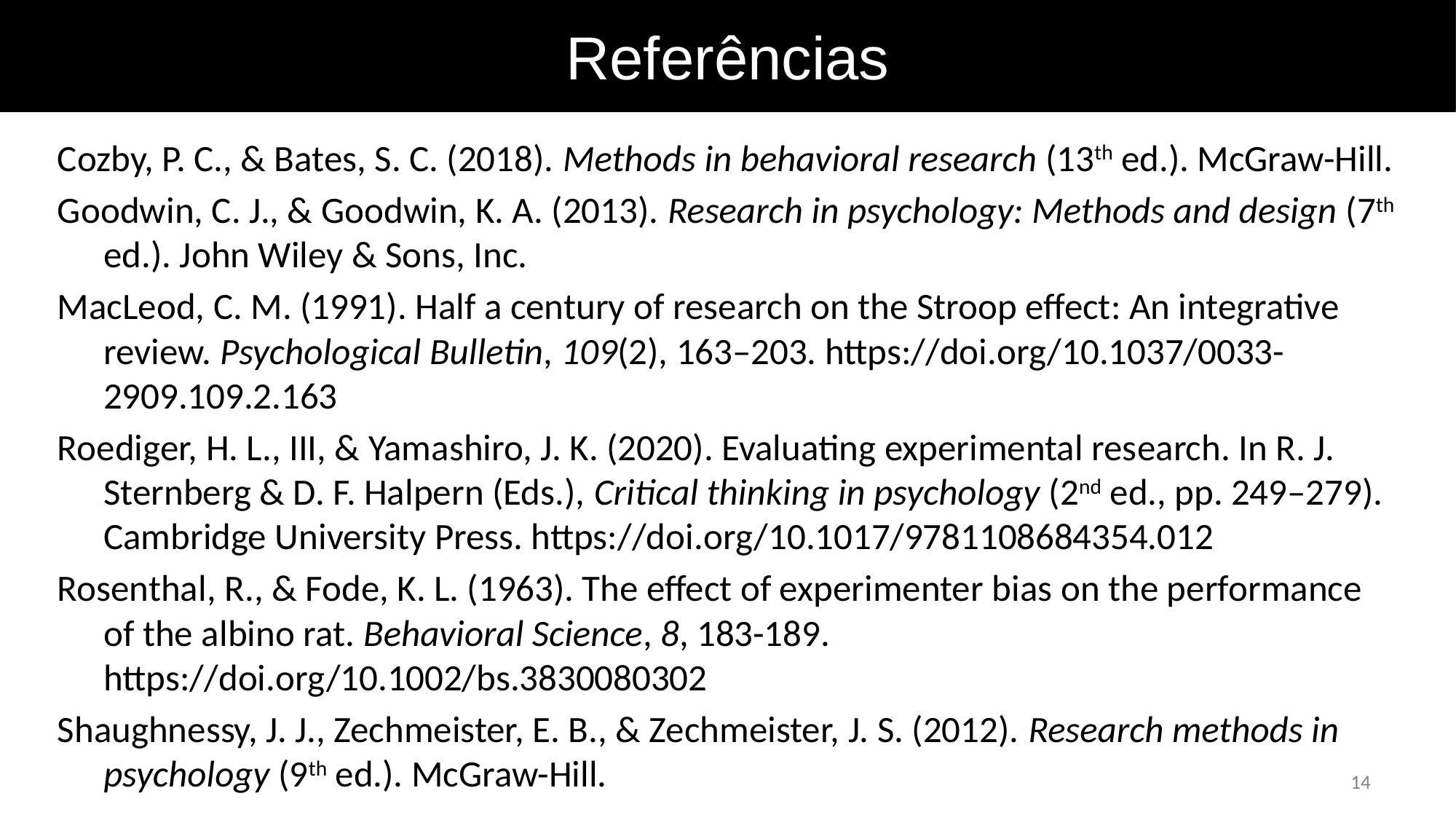

Referências
Cozby, P. C., & Bates, S. C. (2018). Methods in behavioral research (13th ed.). McGraw-Hill.
Goodwin, C. J., & Goodwin, K. A. (2013). Research in psychology: Methods and design (7th ed.). John Wiley & Sons, Inc.
MacLeod, C. M. (1991). Half a century of research on the Stroop effect: An integrative review. Psychological Bulletin, 109(2), 163–203. https://doi.org/10.1037/0033-2909.109.2.163
Roediger, H. L., III, & Yamashiro, J. K. (2020). Evaluating experimental research. In R. J. Sternberg & D. F. Halpern (Eds.), Critical thinking in psychology (2nd ed., pp. 249–279). Cambridge University Press. https://doi.org/10.1017/9781108684354.012
Rosenthal, R., & Fode, K. L. (1963). The effect of experimenter bias on the performance of the albino rat. Behavioral Science, 8, 183-189. https://doi.org/10.1002/bs.3830080302
Shaughnessy, J. J., Zechmeister, E. B., & Zechmeister, J. S. (2012). Research methods in psychology (9th ed.). McGraw-Hill.

14